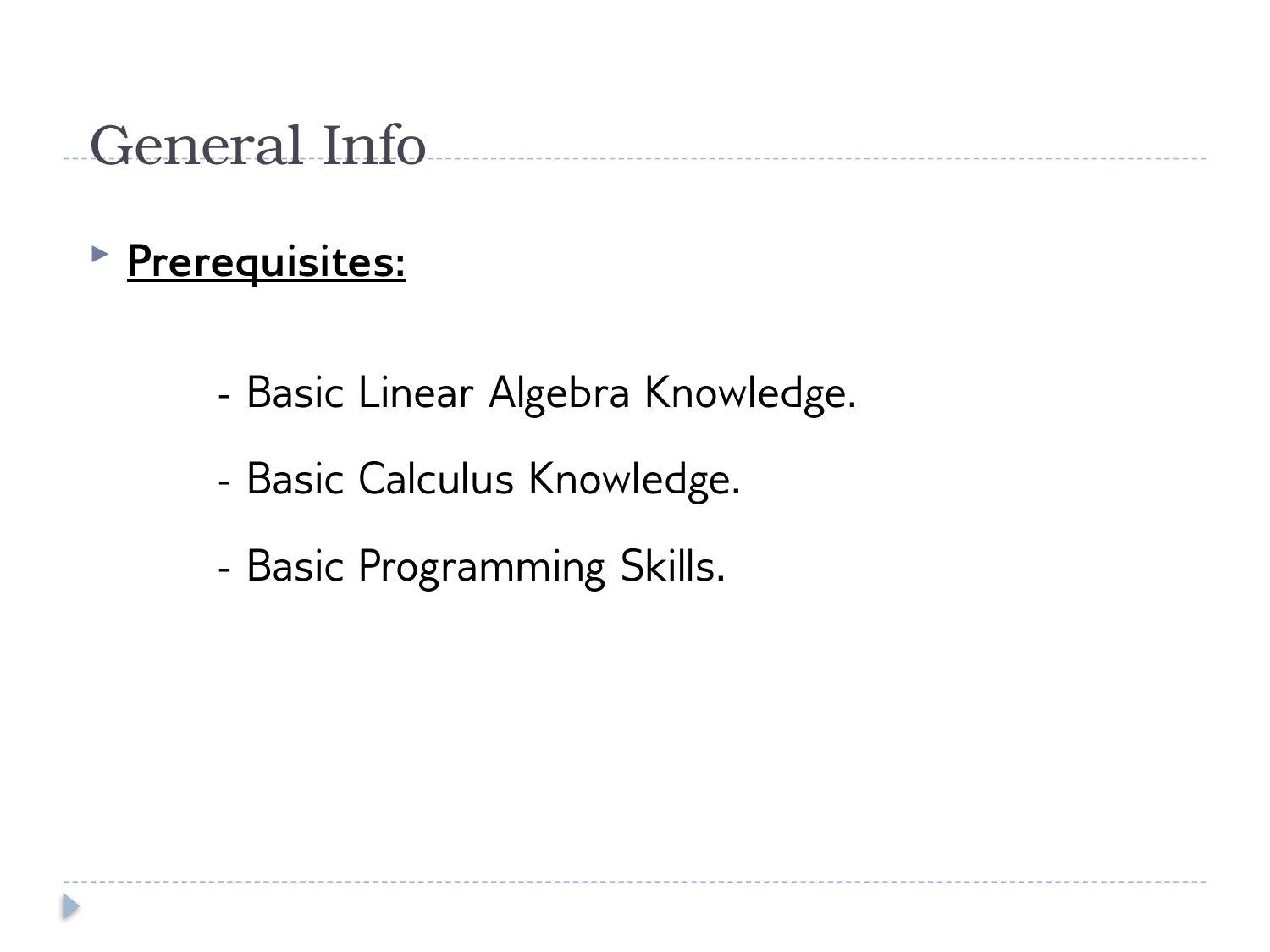

# General Info
Prerequisites:

	- Basic Linear Algebra Knowledge.
	- Basic Calculus Knowledge.
	- Basic Programming Skills.